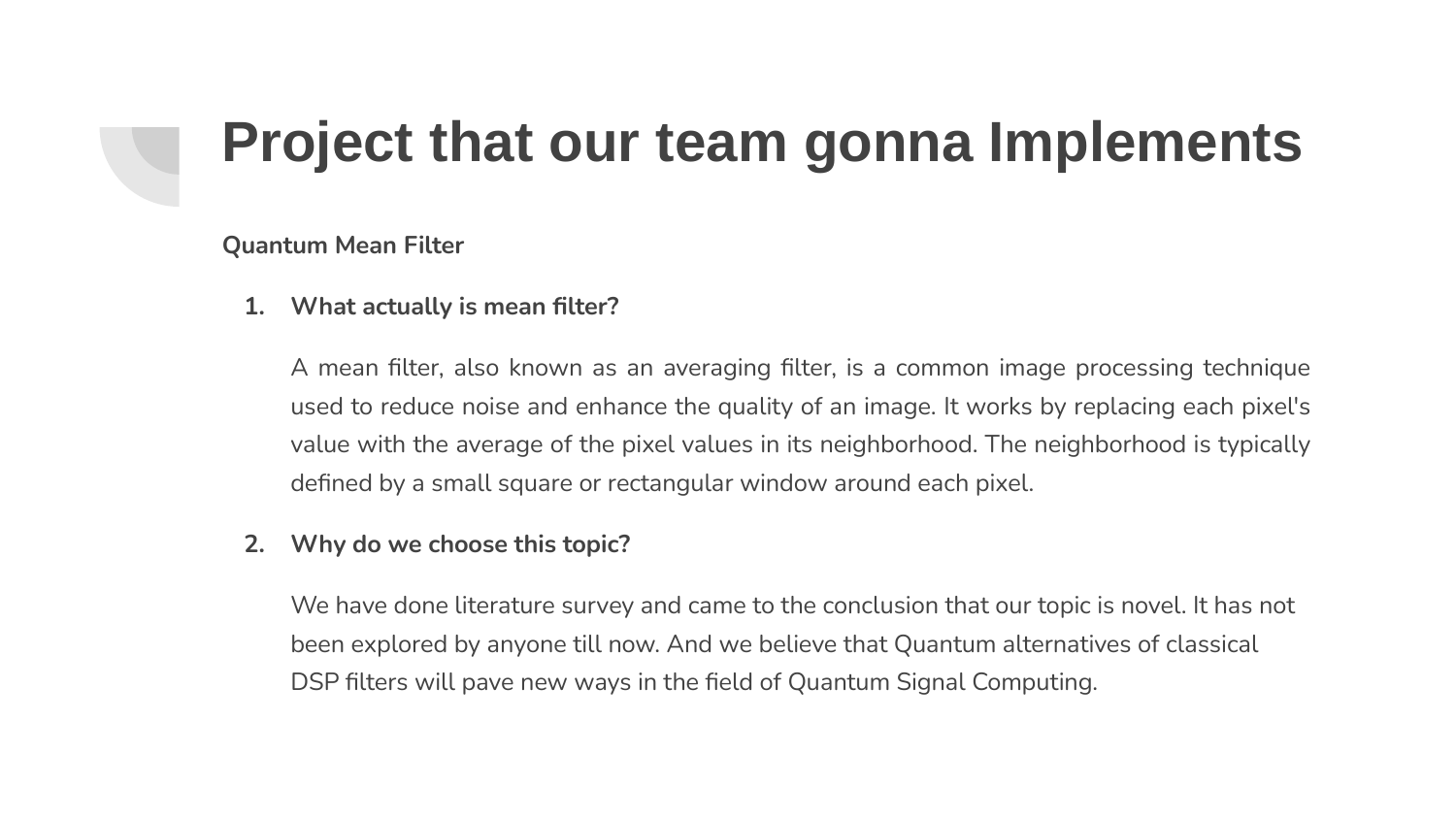

# Project that our team gonna Implements
Quantum Mean Filter
What actually is mean filter?
A mean filter, also known as an averaging filter, is a common image processing technique used to reduce noise and enhance the quality of an image. It works by replacing each pixel's value with the average of the pixel values in its neighborhood. The neighborhood is typically defined by a small square or rectangular window around each pixel.
Why do we choose this topic?
We have done literature survey and came to the conclusion that our topic is novel. It has not been explored by anyone till now. And we believe that Quantum alternatives of classical DSP filters will pave new ways in the field of Quantum Signal Computing.